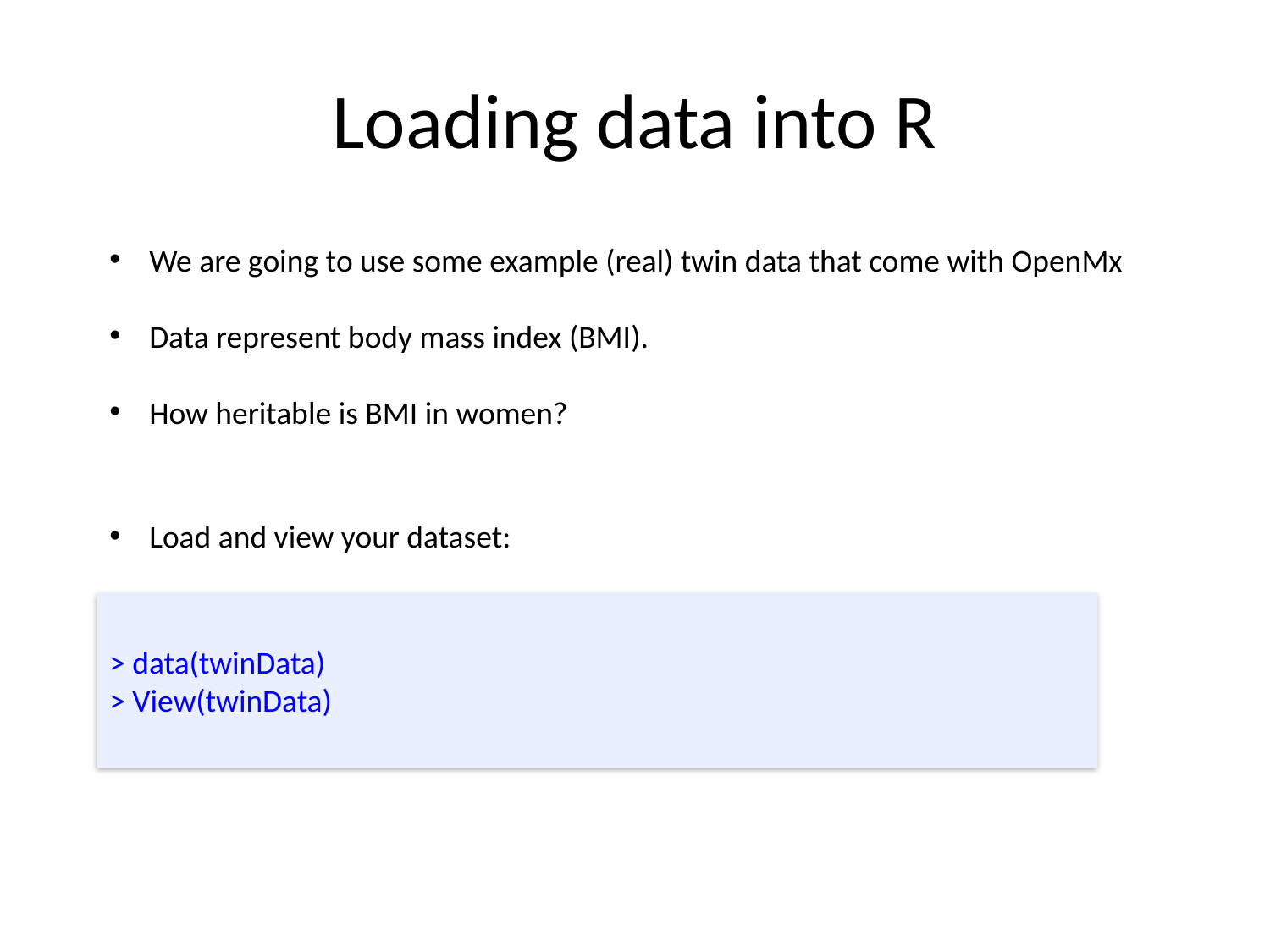

# Loading data into R
We are going to use some example (real) twin data that come with OpenMx

Data represent body mass index (BMI).

How heritable is BMI in women?
Load and view your dataset:
> data(twinData)
> View(twinData)